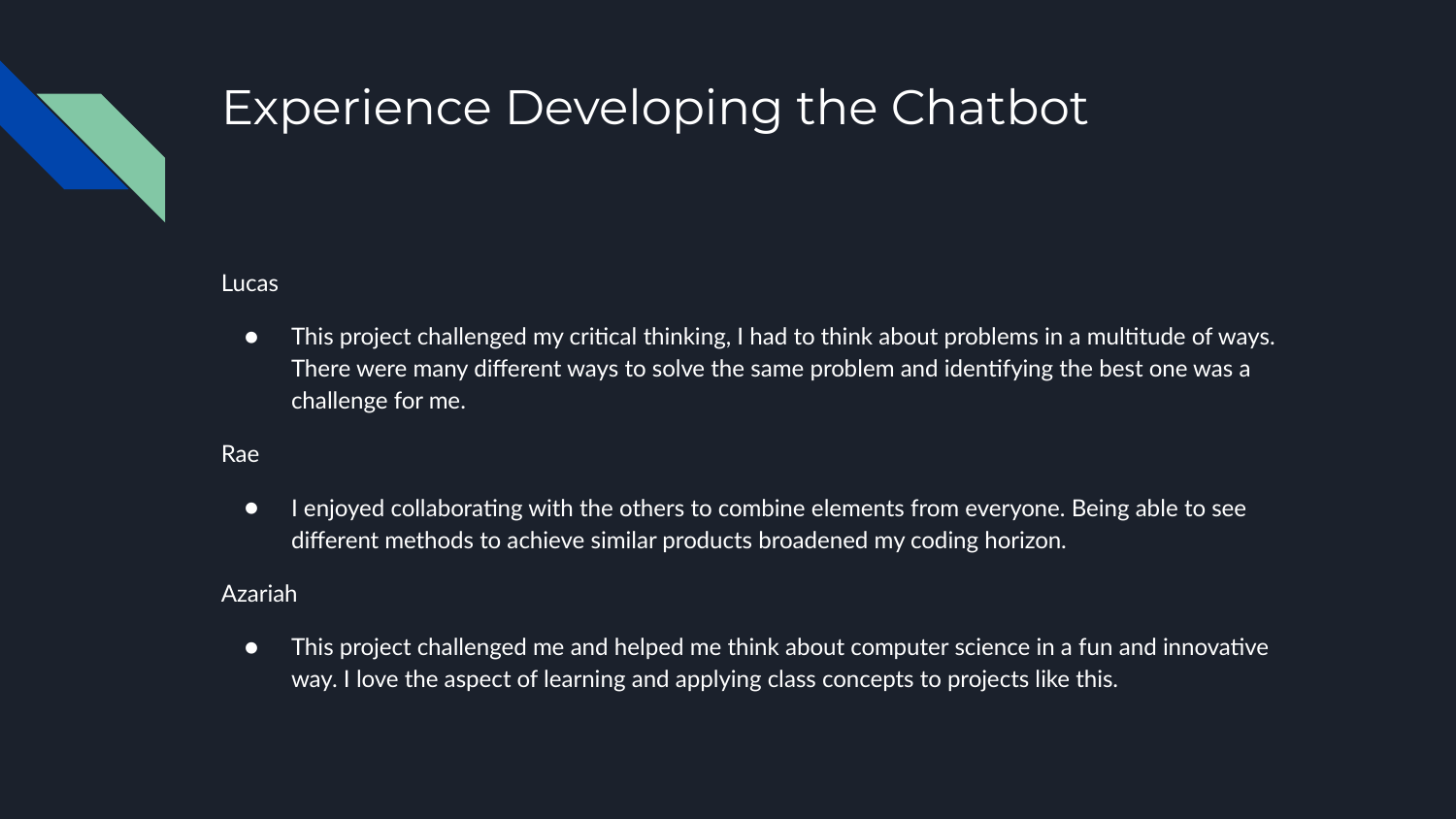

# Experience Developing the Chatbot
Lucas
This project challenged my critical thinking, I had to think about problems in a multitude of ways. There were many different ways to solve the same problem and identifying the best one was a challenge for me.
Rae
I enjoyed collaborating with the others to combine elements from everyone. Being able to see different methods to achieve similar products broadened my coding horizon.
Azariah
This project challenged me and helped me think about computer science in a fun and innovative way. I love the aspect of learning and applying class concepts to projects like this.